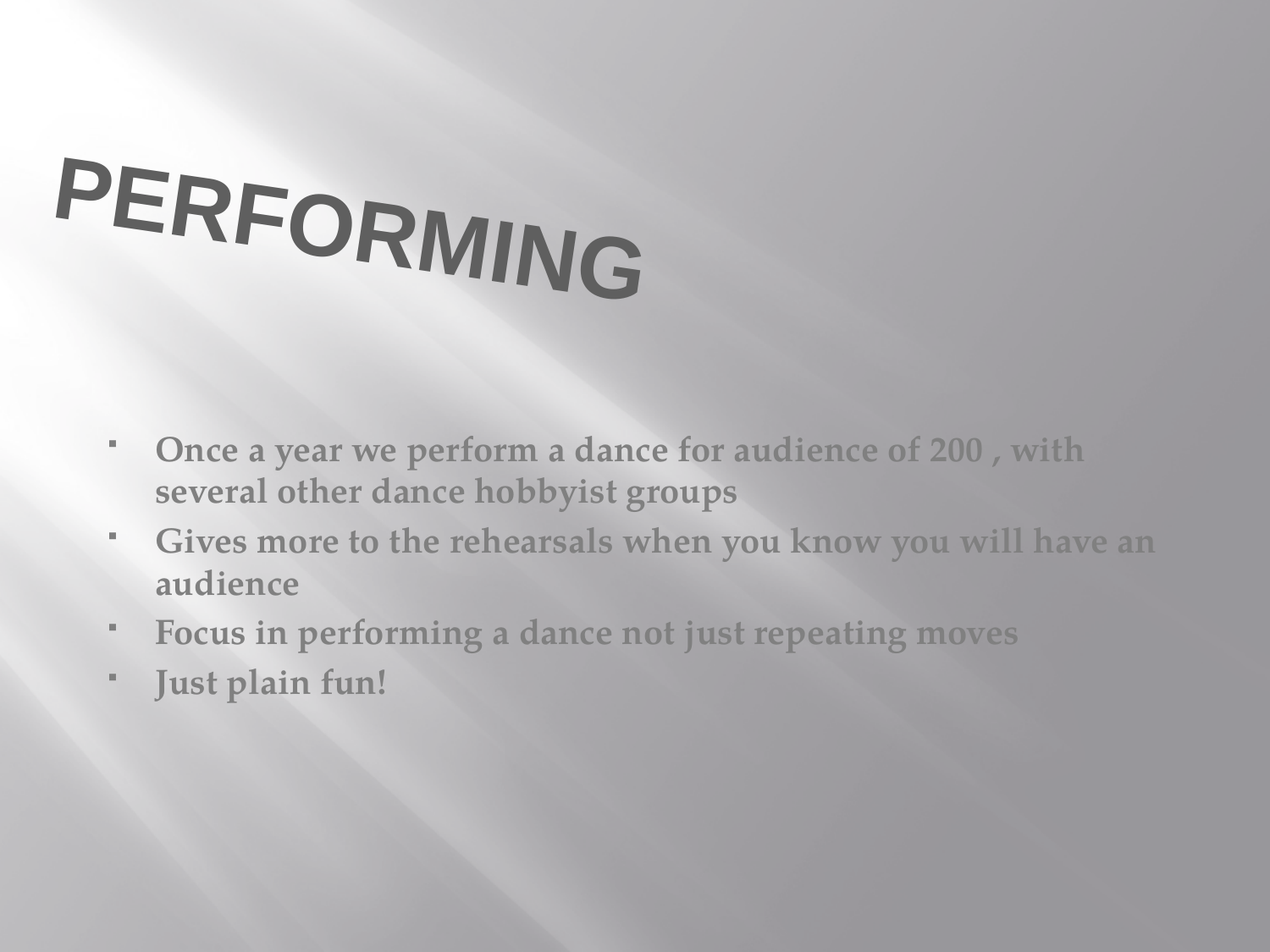

# Performing
Once a year we perform a dance for audience of 200 , with several other dance hobbyist groups
Gives more to the rehearsals when you know you will have an audience
Focus in performing a dance not just repeating moves
Just plain fun!